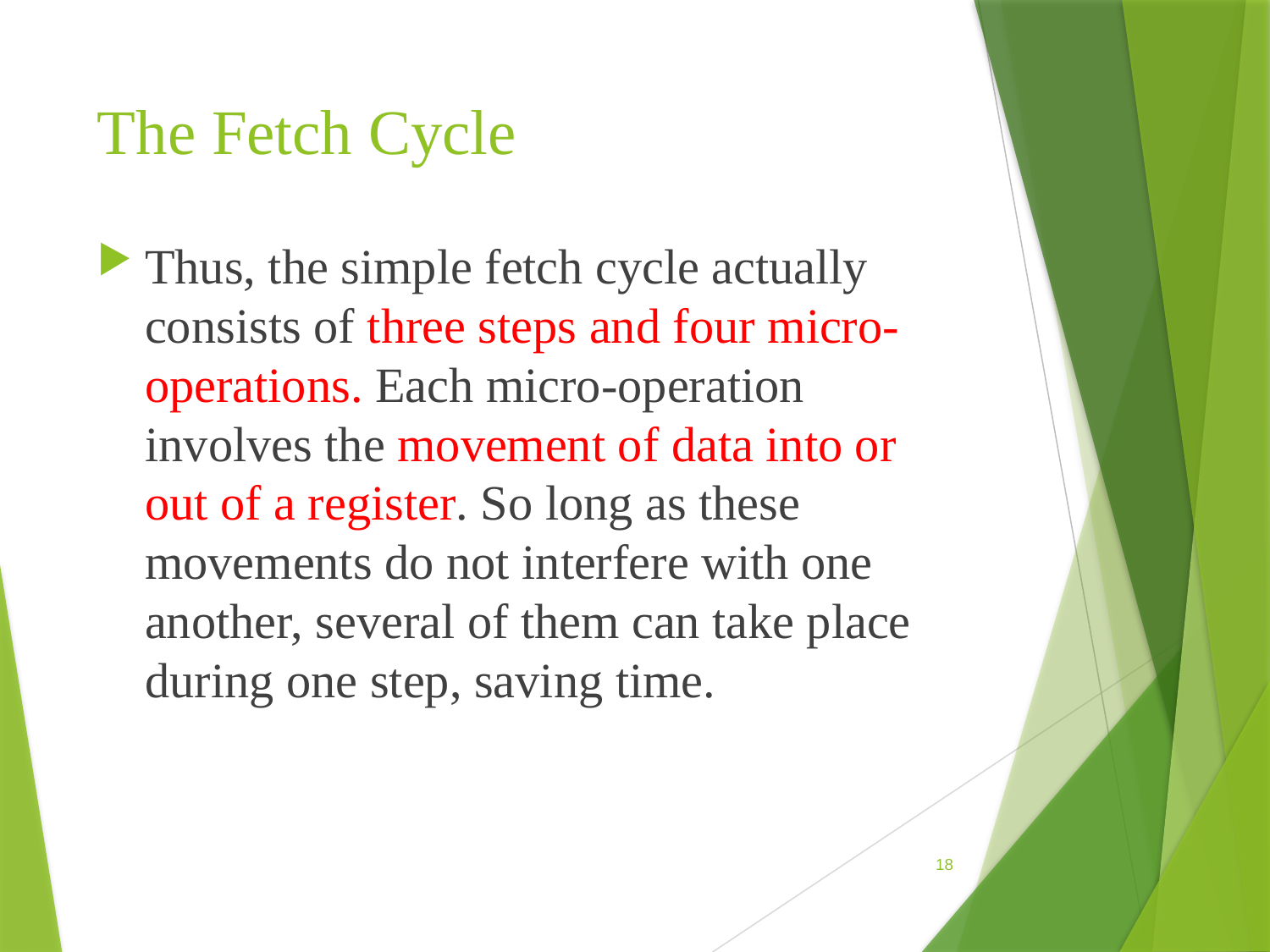

# The Fetch Cycle
Thus, the simple fetch cycle actually consists of three steps and four micro-operations. Each micro-operation involves the movement of data into or out of a register. So long as these movements do not interfere with one another, several of them can take place during one step, saving time.
18